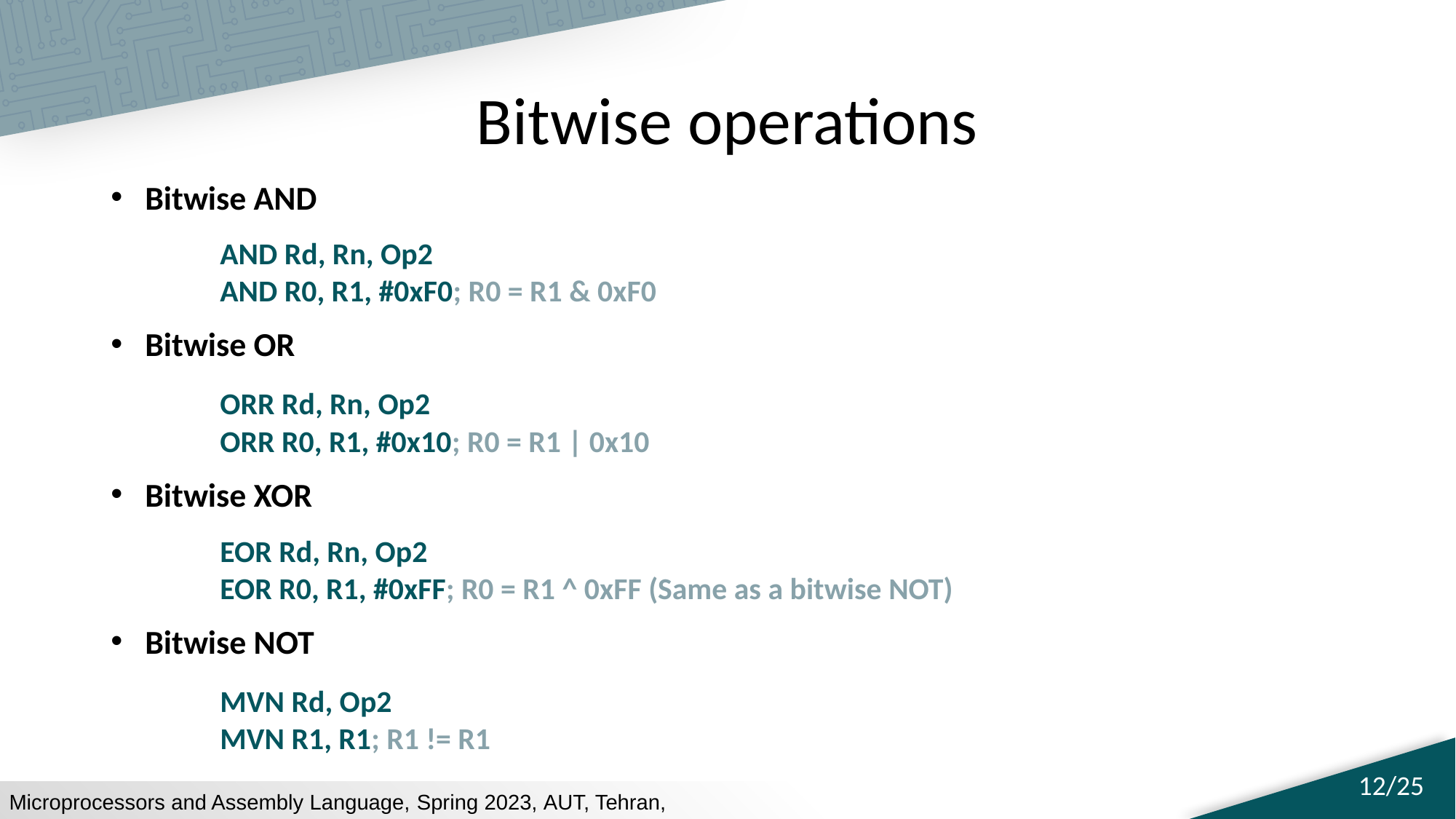

# Bitwise operations
Bitwise AND
	AND Rd, Rn, Op2
	AND R0, R1, #0xF0; R0 = R1 & 0xF0
Bitwise OR
	ORR Rd, Rn, Op2
	ORR R0, R1, #0x10; R0 = R1 | 0x10
Bitwise XOR
	EOR Rd, Rn, Op2
	EOR R0, R1, #0xFF; R0 = R1 ^ 0xFF (Same as a bitwise NOT)
Bitwise NOT
	MVN Rd, Op2
	MVN R1, R1; R1 != R1
12/25